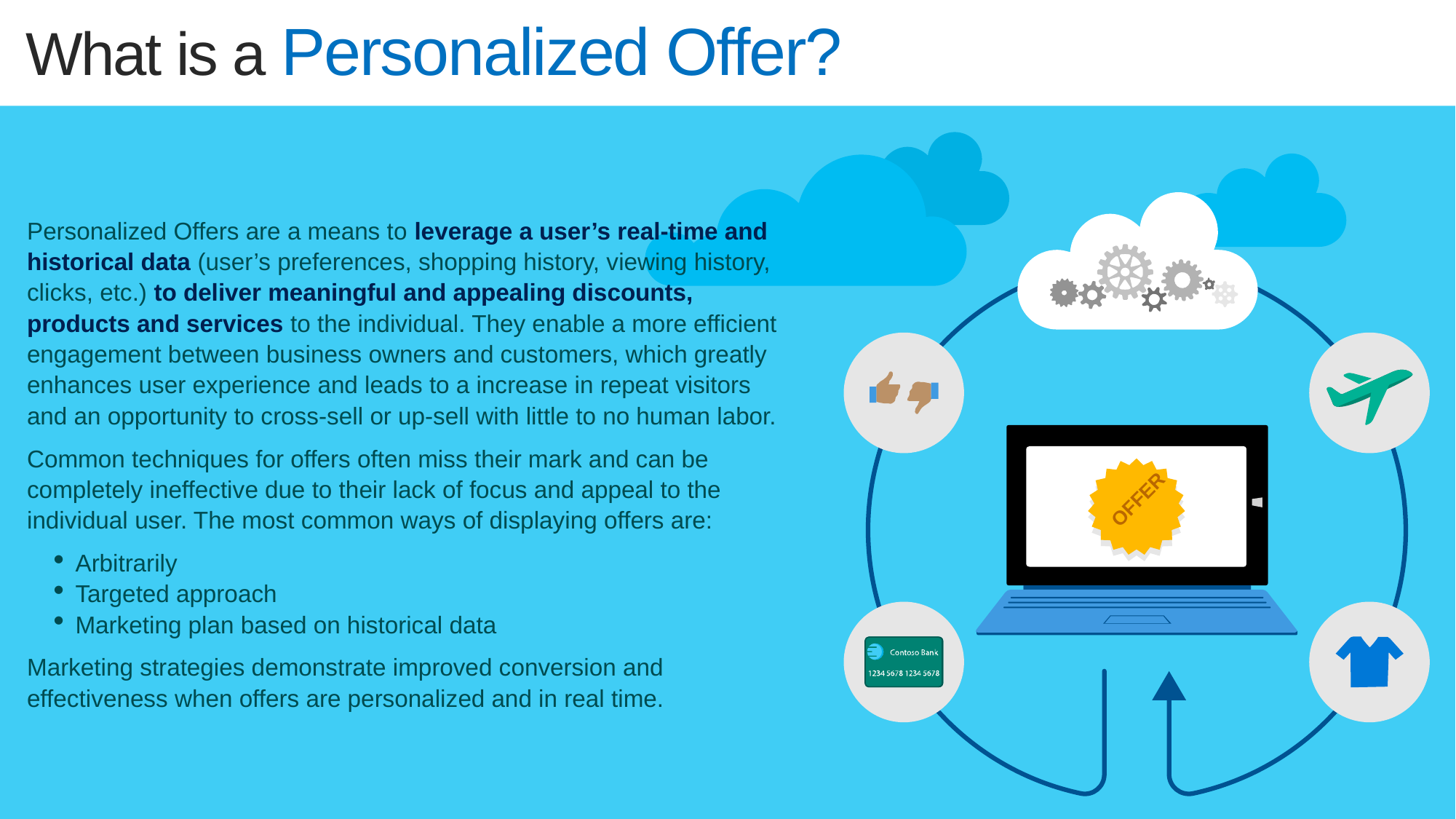

OFFER

What is a Personalized Offer?
Personalized Offers are a means to leverage a user’s real-time and historical data (user’s preferences, shopping history, viewing history, clicks, etc.) to deliver meaningful and appealing discounts, products and services to the individual. They enable a more efficient engagement between business owners and customers, which greatly enhances user experience and leads to a increase in repeat visitors and an opportunity to cross-sell or up-sell with little to no human labor.
Common techniques for offers often miss their mark and can be completely ineffective due to their lack of focus and appeal to the individual user. The most common ways of displaying offers are:
Arbitrarily
Targeted approach
Marketing plan based on historical data
Marketing strategies demonstrate improved conversion and effectiveness when offers are personalized and in real time.